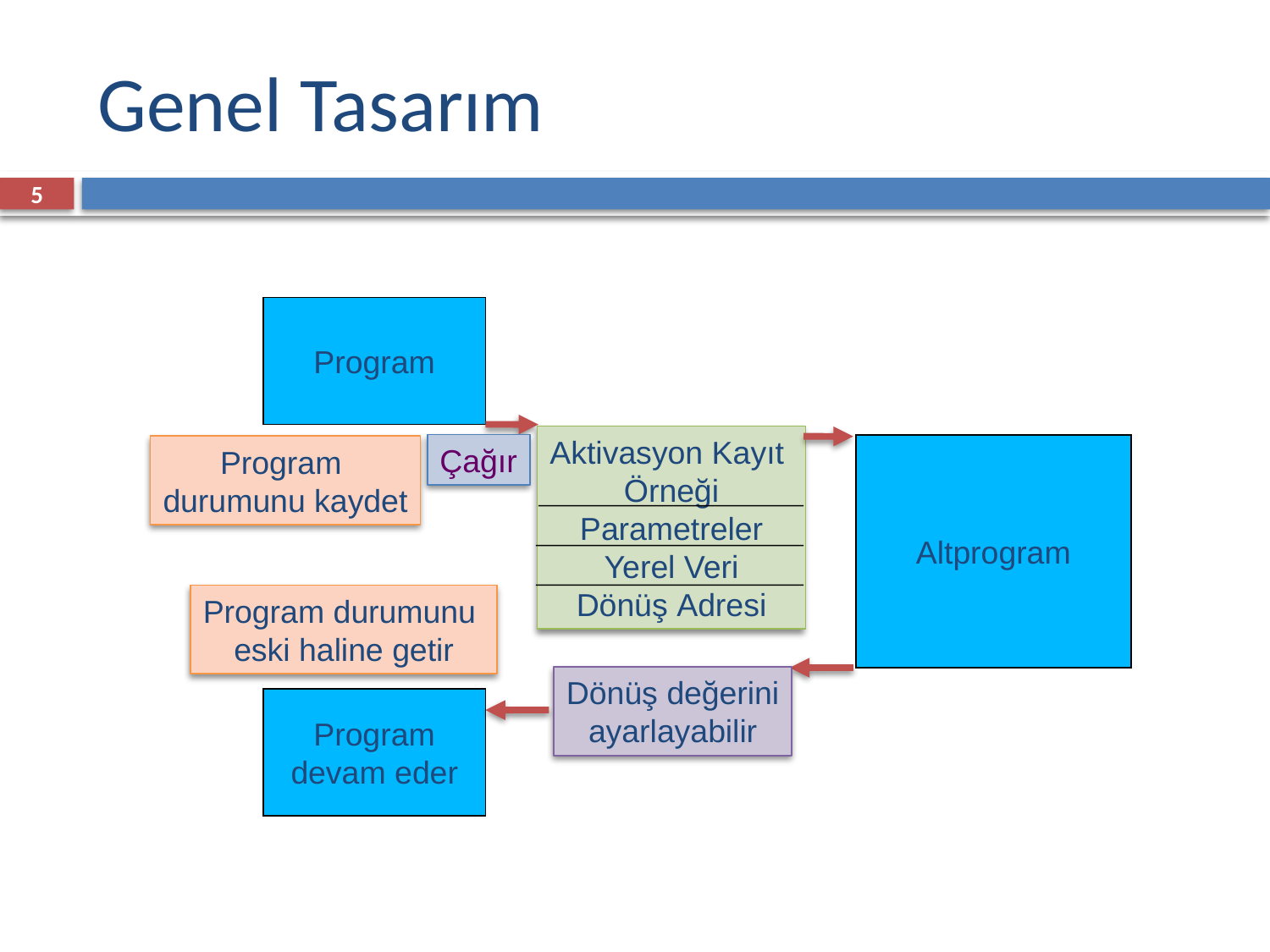

# Genel Tasarım
5
Program

Aktivasyon Kayıt
Örneği
Parametreler
Yerel Veri
Dönüş Adresi
Çağır
Altprogram
Program
durumunu kaydet

Program durumunu
eski haline getir

Dönüş değerini
ayarlayabilir

Program
devam eder